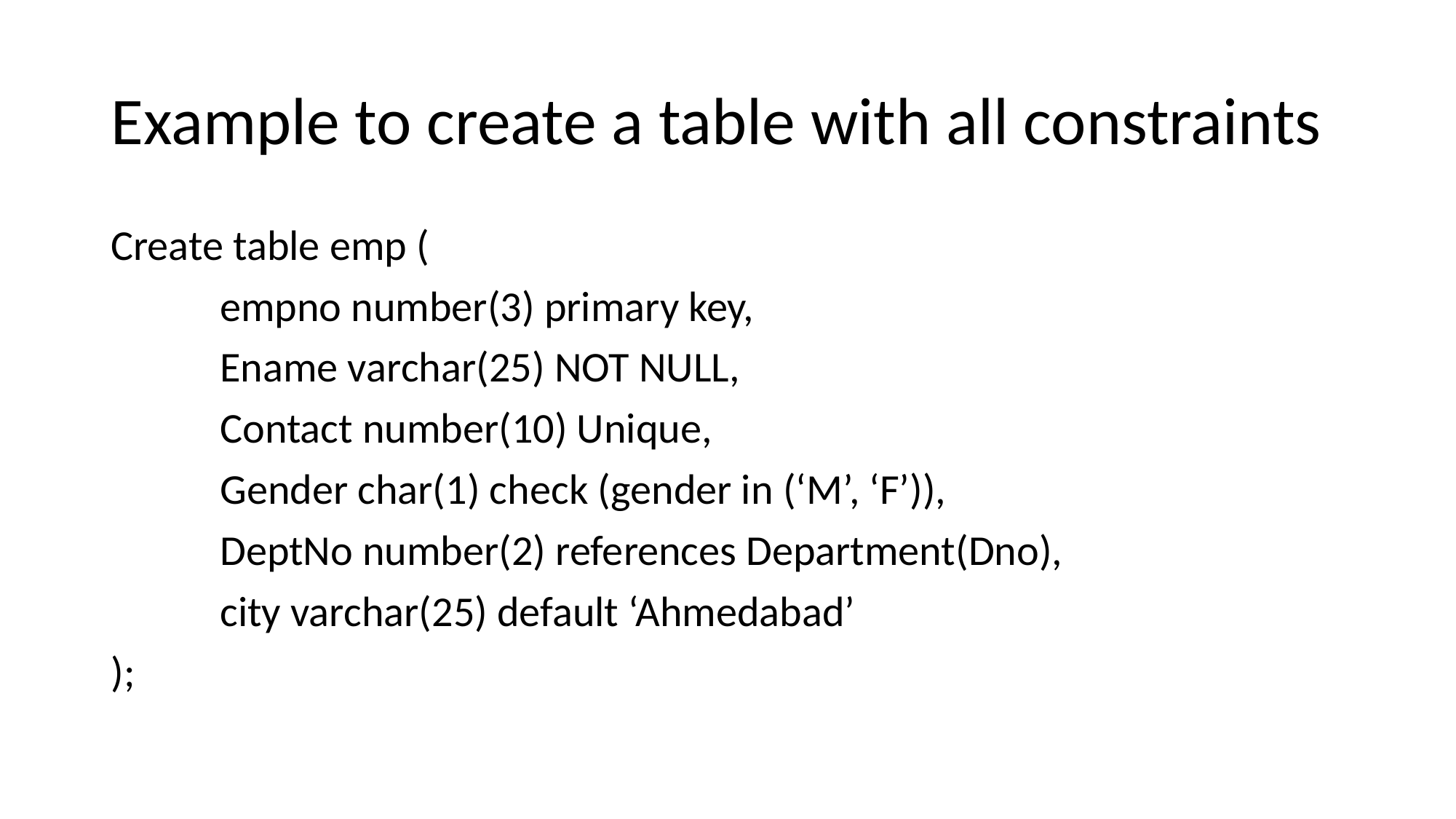

# Example to create a table with all constraints
Create table emp (
	empno number(3) primary key,
	Ename varchar(25) NOT NULL,
	Contact number(10) Unique,
	Gender char(1) check (gender in (‘M’, ‘F’)),
	DeptNo number(2) references Department(Dno),
	city varchar(25) default ‘Ahmedabad’
);